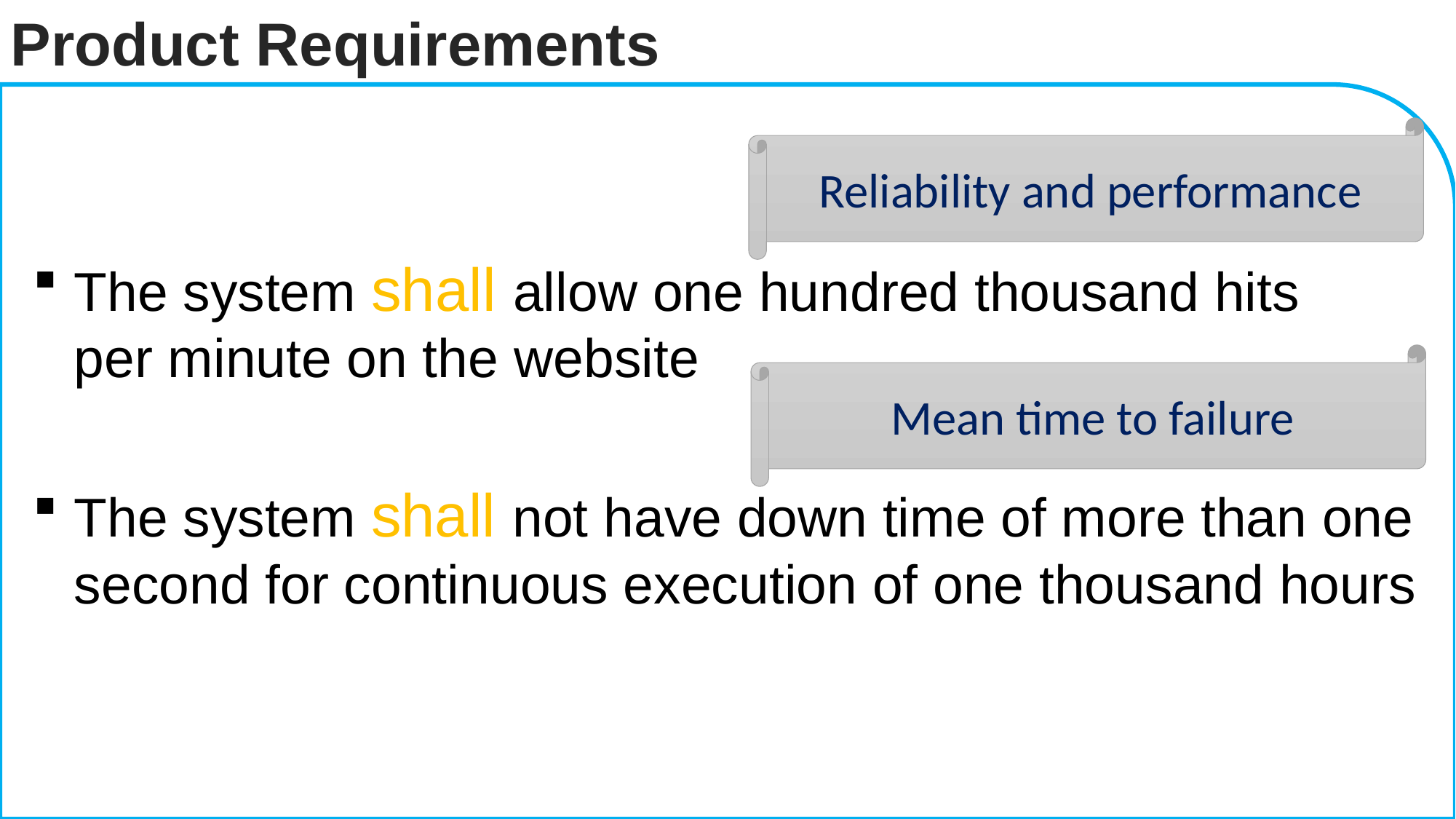

Product Requirements

Reliability and performance
The system shall allow one hundred thousand hits per minute on the website

The system shall not have down time of more than one second for continuous execution of one thousand hours
Mean time to failure
Software Engineering
32